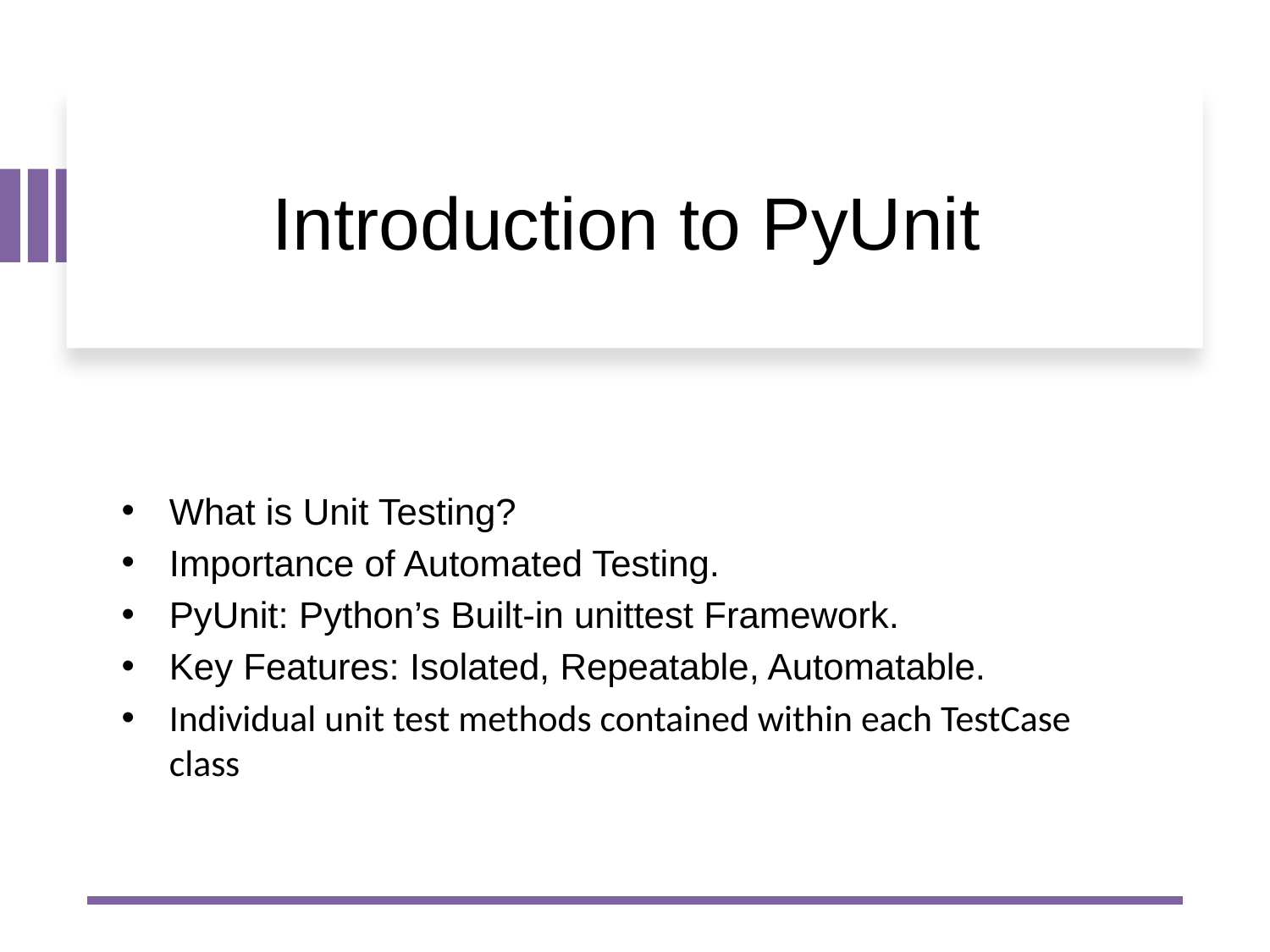

# Introduction to PyUnit

What is Unit Testing?
Importance of Automated Testing.
PyUnit: Python’s Built-in unittest Framework.
Key Features: Isolated, Repeatable, Automatable.
Individual unit test methods contained within each TestCase class